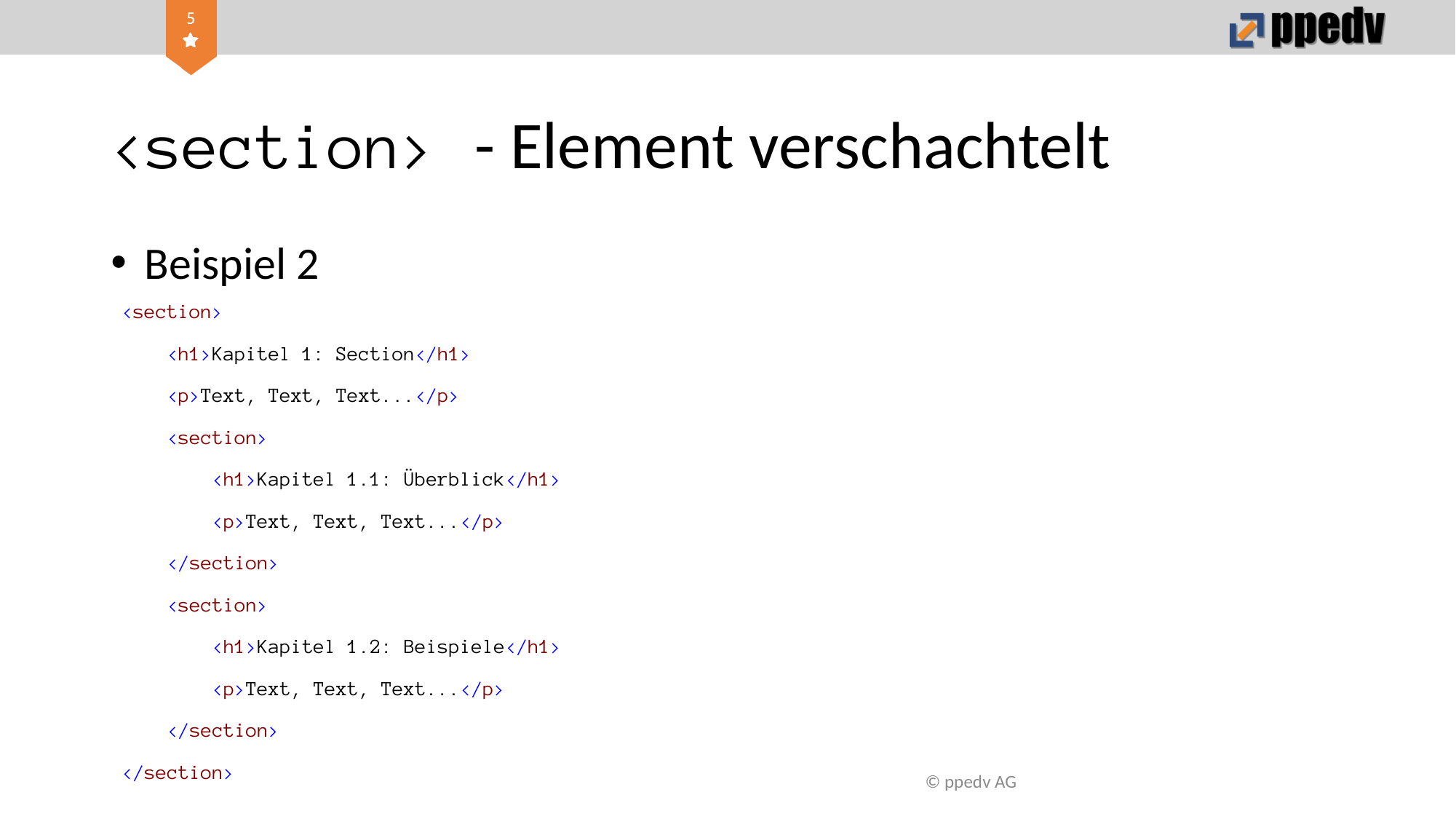

# <section> - Element verschachtelt
Beispiel 2
 <section>
     <h1>Kapitel 1: Section</h1>
     <p>Text, Text, Text...</p>
     <section>
         <h1>Kapitel 1.1: Überblick</h1>
         <p>Text, Text, Text...</p>
     </section>
     <section>
         <h1>Kapitel 1.2: Beispiele</h1>
         <p>Text, Text, Text...</p>
     </section>
 </section>
© ppedv AG